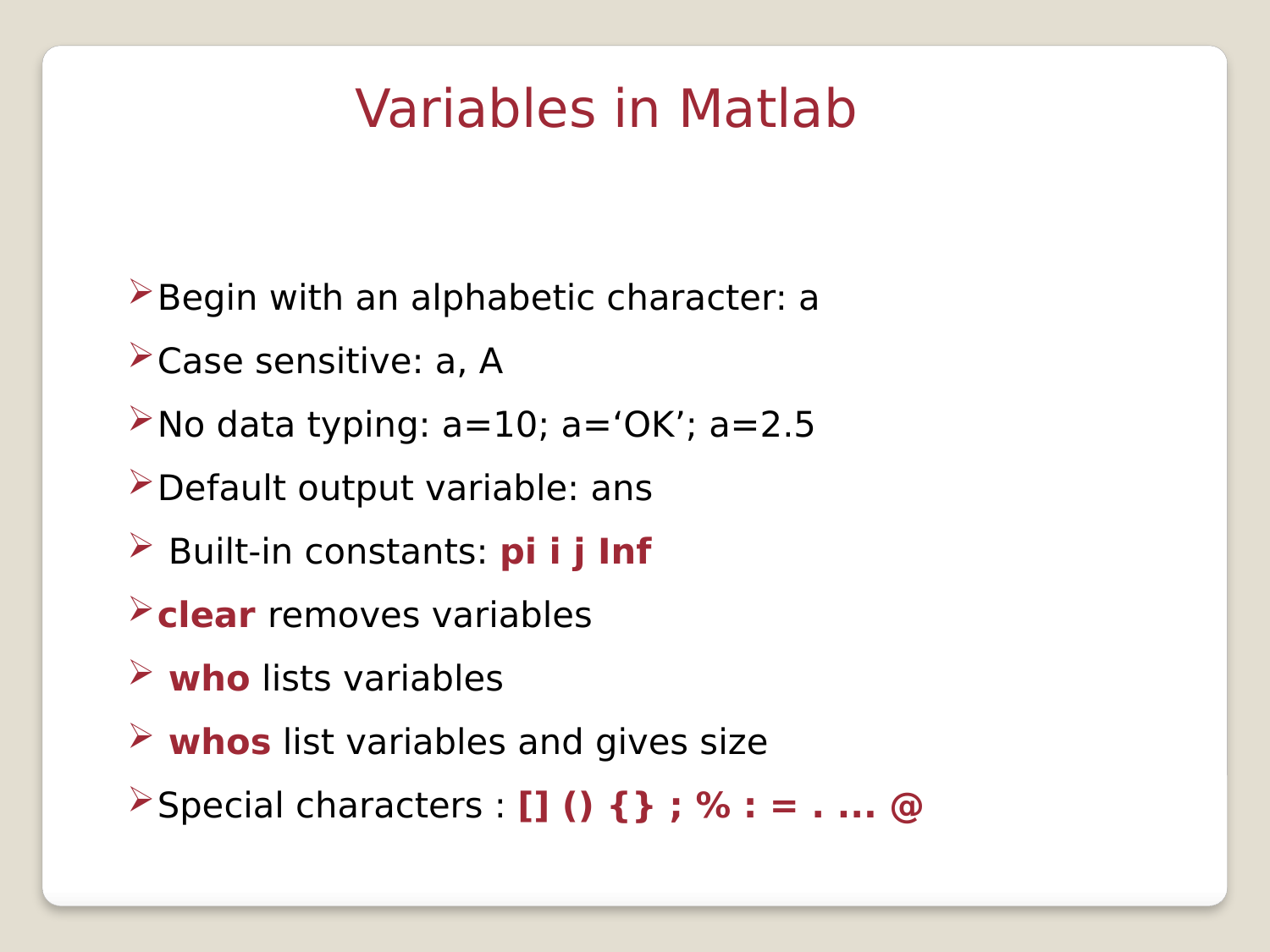

Variables in Matlab
Begin with an alphabetic character: a
Case sensitive: a, A
No data typing: a=10; a=‘OK’; a=2.5
Default output variable: ans
 Built-in constants: pi i j Inf
clear removes variables
 who lists variables
 whos list variables and gives size
Special characters : [] () {} ; % : = . ... @